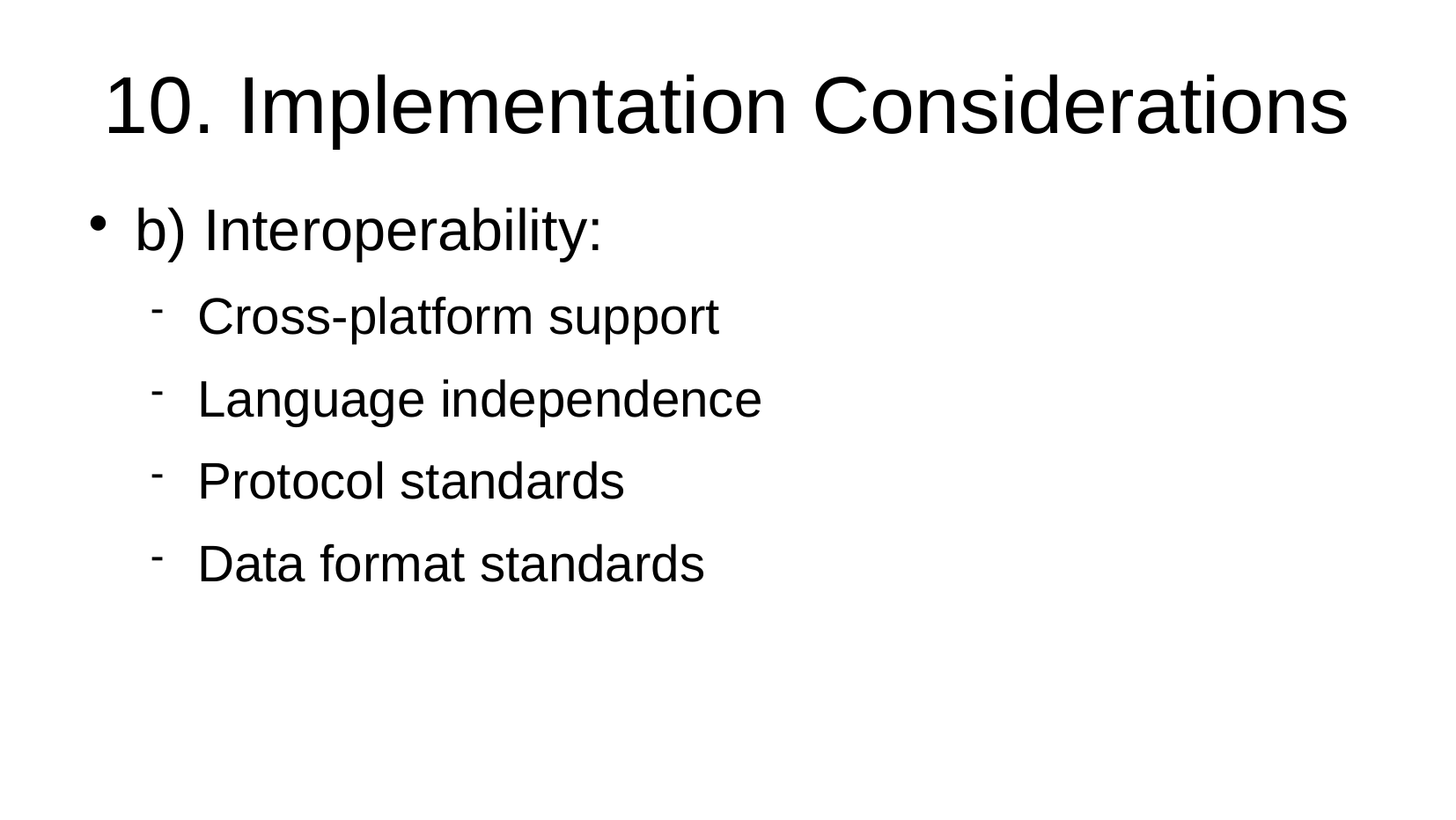

10. Implementation Considerations
b) Interoperability:
Cross-platform support
Language independence
Protocol standards
Data format standards